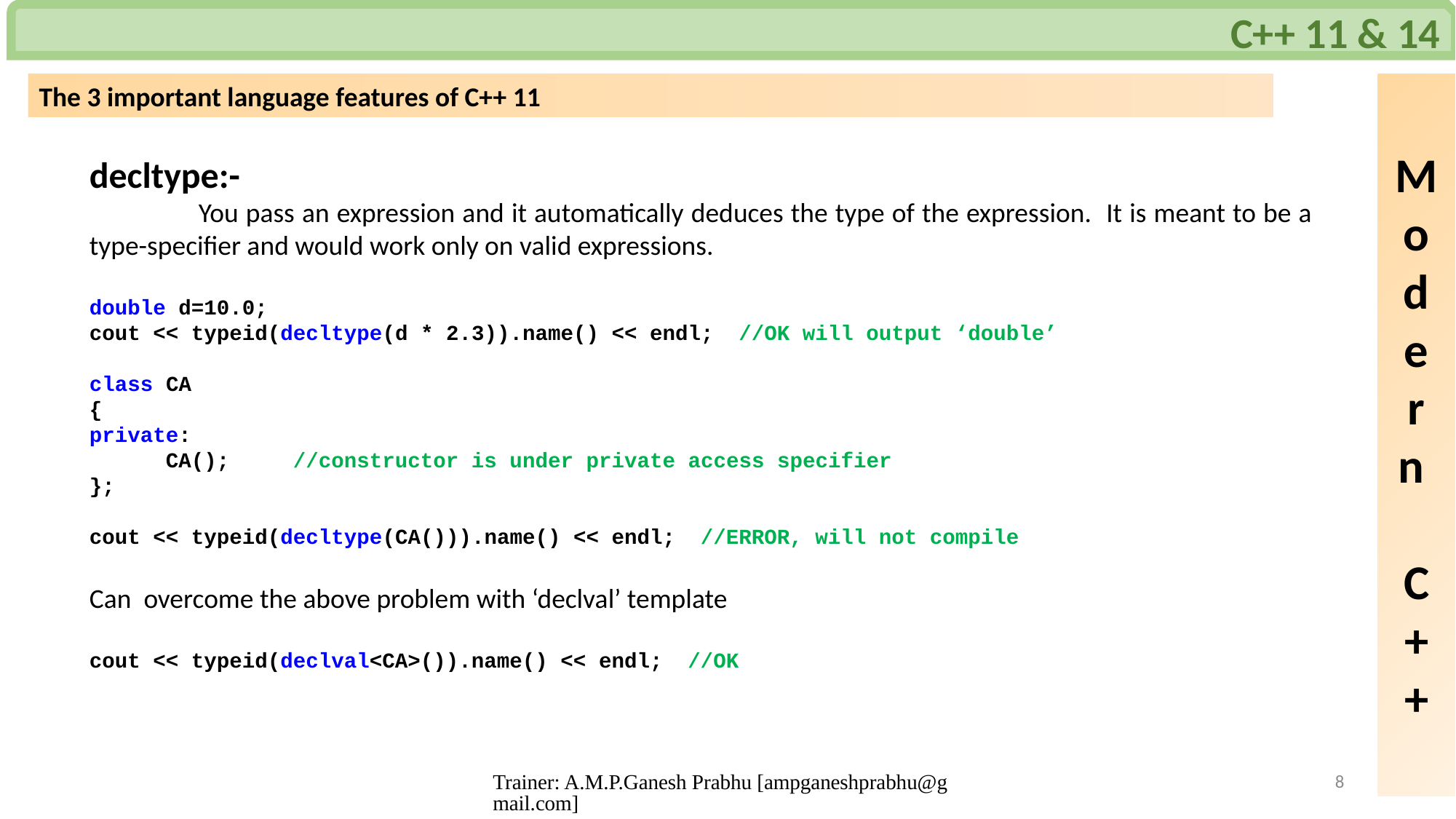

C++ 11 & 14
The 3 important language features of C++ 11
M
o
d
e
r
n

C
+
+
decltype:-
	You pass an expression and it automatically deduces the type of the expression.  It is meant to be a type-specifier and would work only on valid expressions.

double d=10.0;
cout << typeid(decltype(d * 2.3)).name() << endl;  //OK will output ‘double’

class CA
{
private:
      CA();     //constructor is under private access specifier
};

cout << typeid(decltype(CA())).name() << endl;  //ERROR, will not compile

Can  overcome the above problem with ‘declval’ template

cout << typeid(declval<CA>()).name() << endl;  //OK

Trainer: A.M.P.Ganesh Prabhu [ampganeshprabhu@gmail.com]
8